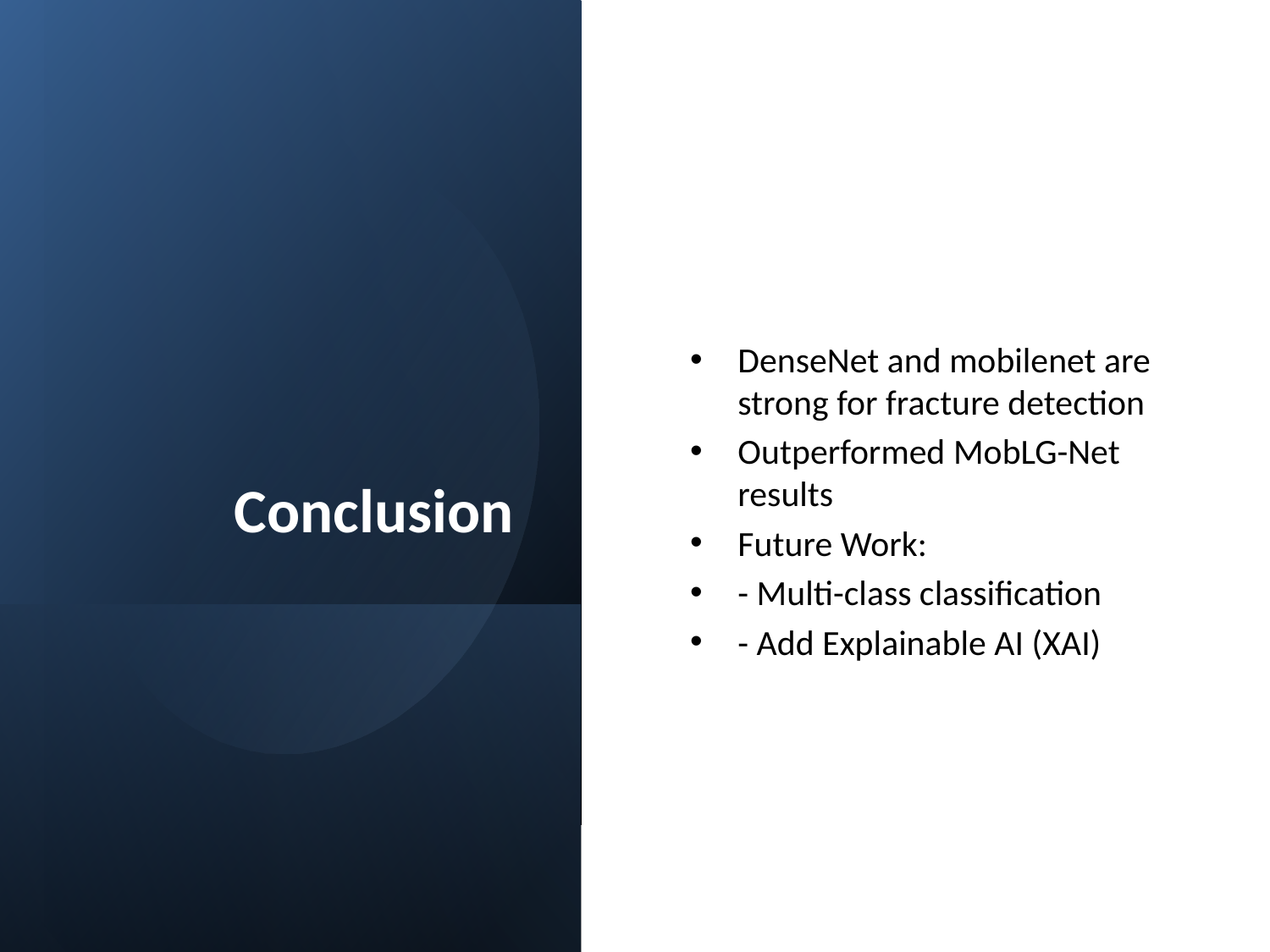

# Conclusion

DenseNet and mobilenet are strong for fracture detection
Outperformed MobLG-Net results
Future Work:
- Multi-class classification
- Add Explainable AI (XAI)